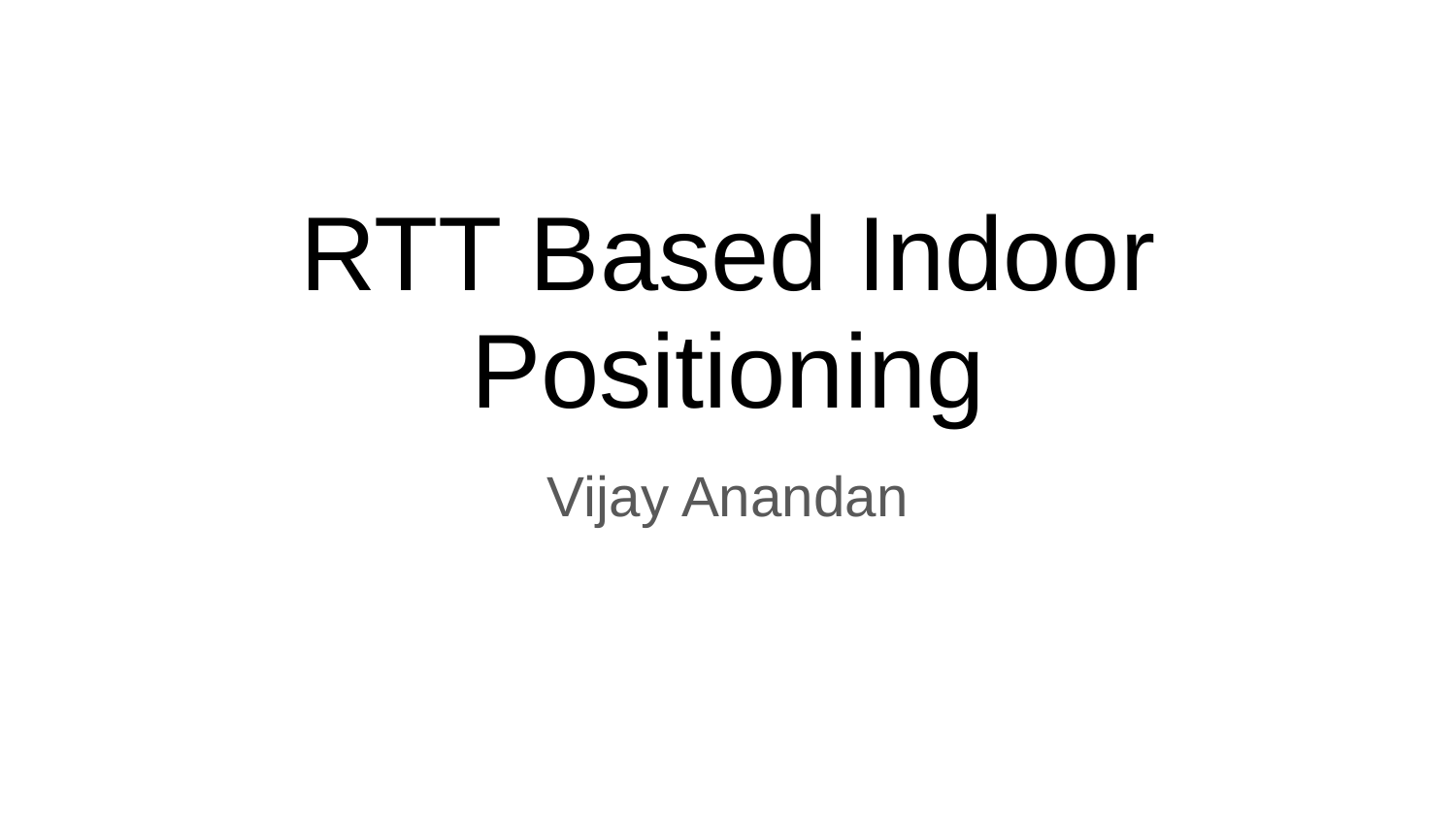

# RTT Based Indoor Positioning
Vijay Anandan